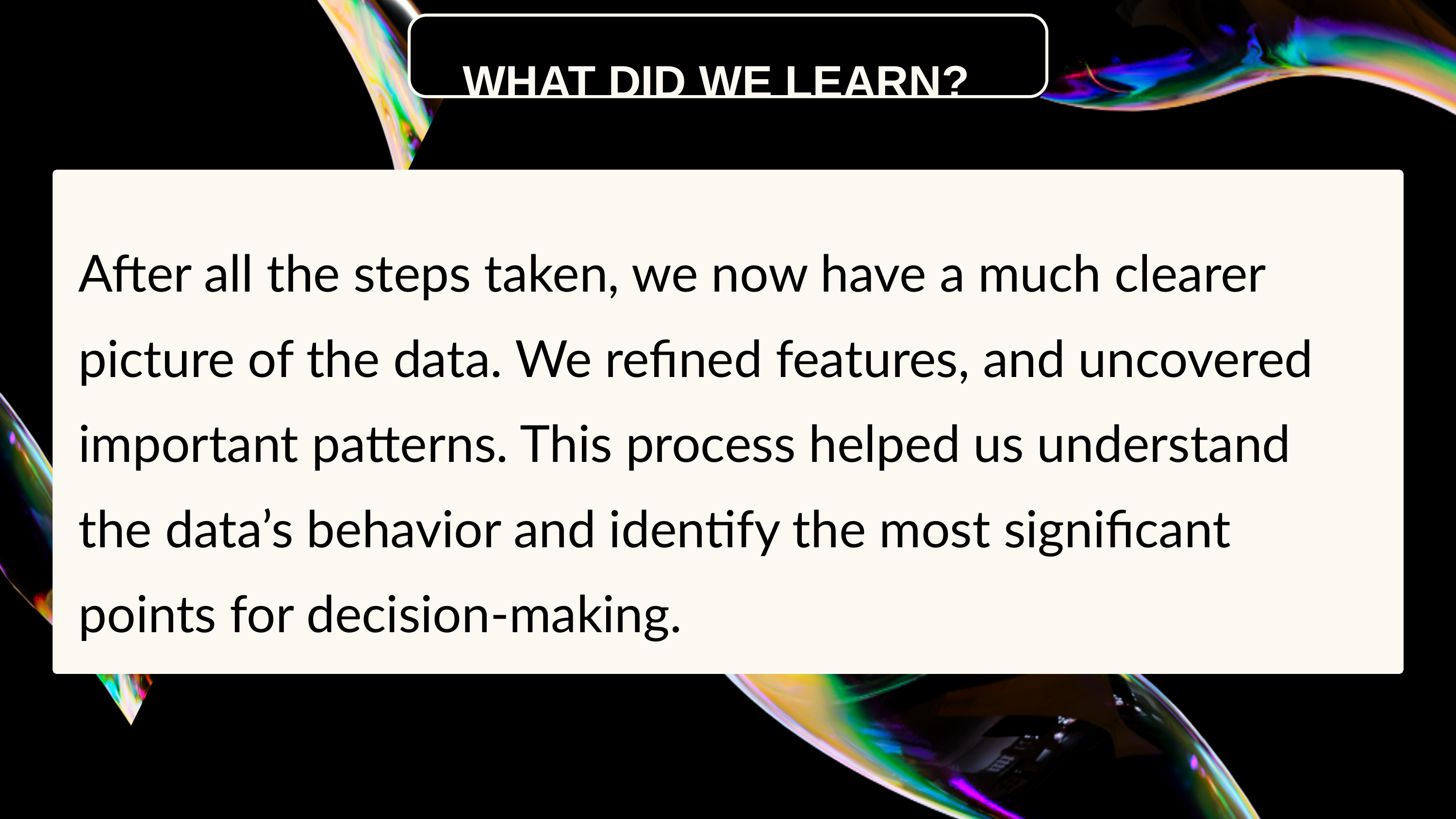

WHAT DID WE LEARN?

After all the steps taken, we now have a much clearer picture of the data. We refined features, and uncovered important patterns. This process helped us understand the data’s behavior and identify the most significant points for decision-making.